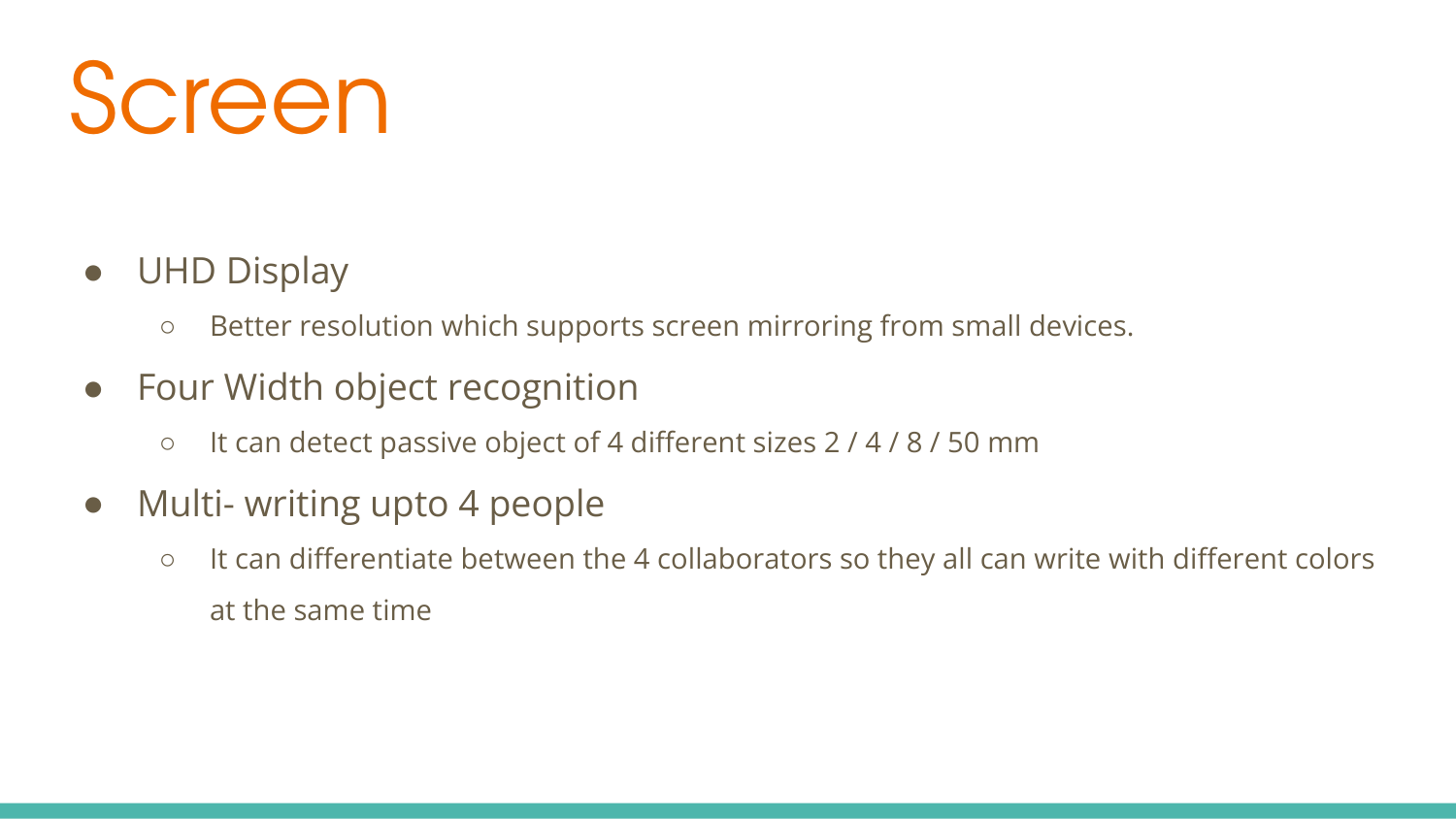

Screen
UHD Display
Better resolution which supports screen mirroring from small devices.
Four Width object recognition
It can detect passive object of 4 different sizes 2 / 4 / 8 / 50 mm
Multi- writing upto 4 people
It can differentiate between the 4 collaborators so they all can write with different colors at the same time